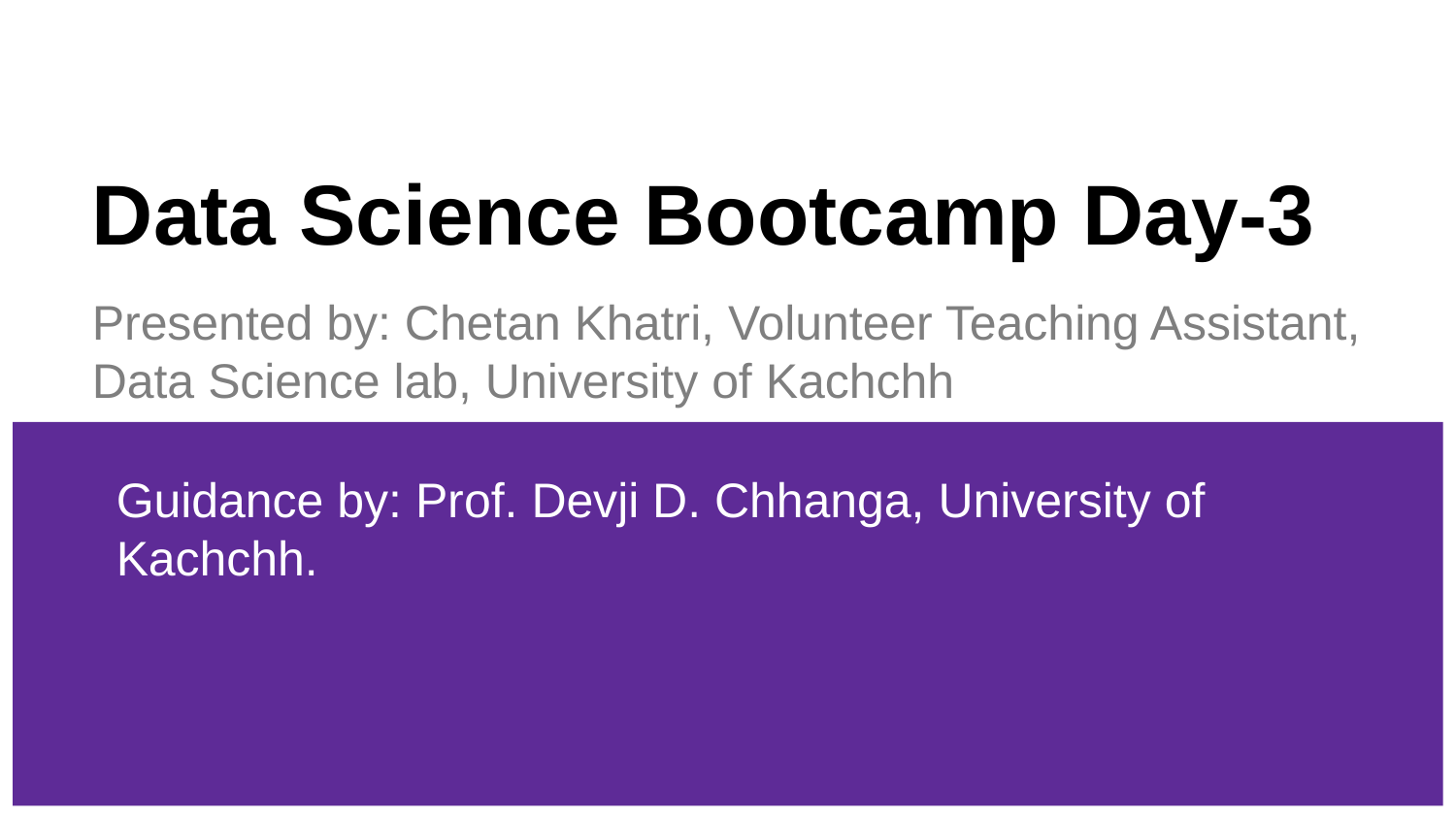

# Data Science Bootcamp Day-3
Presented by: Chetan Khatri, Volunteer Teaching Assistant, Data Science lab, University of Kachchh
Guidance by: Prof. Devji D. Chhanga, University of Kachchh.